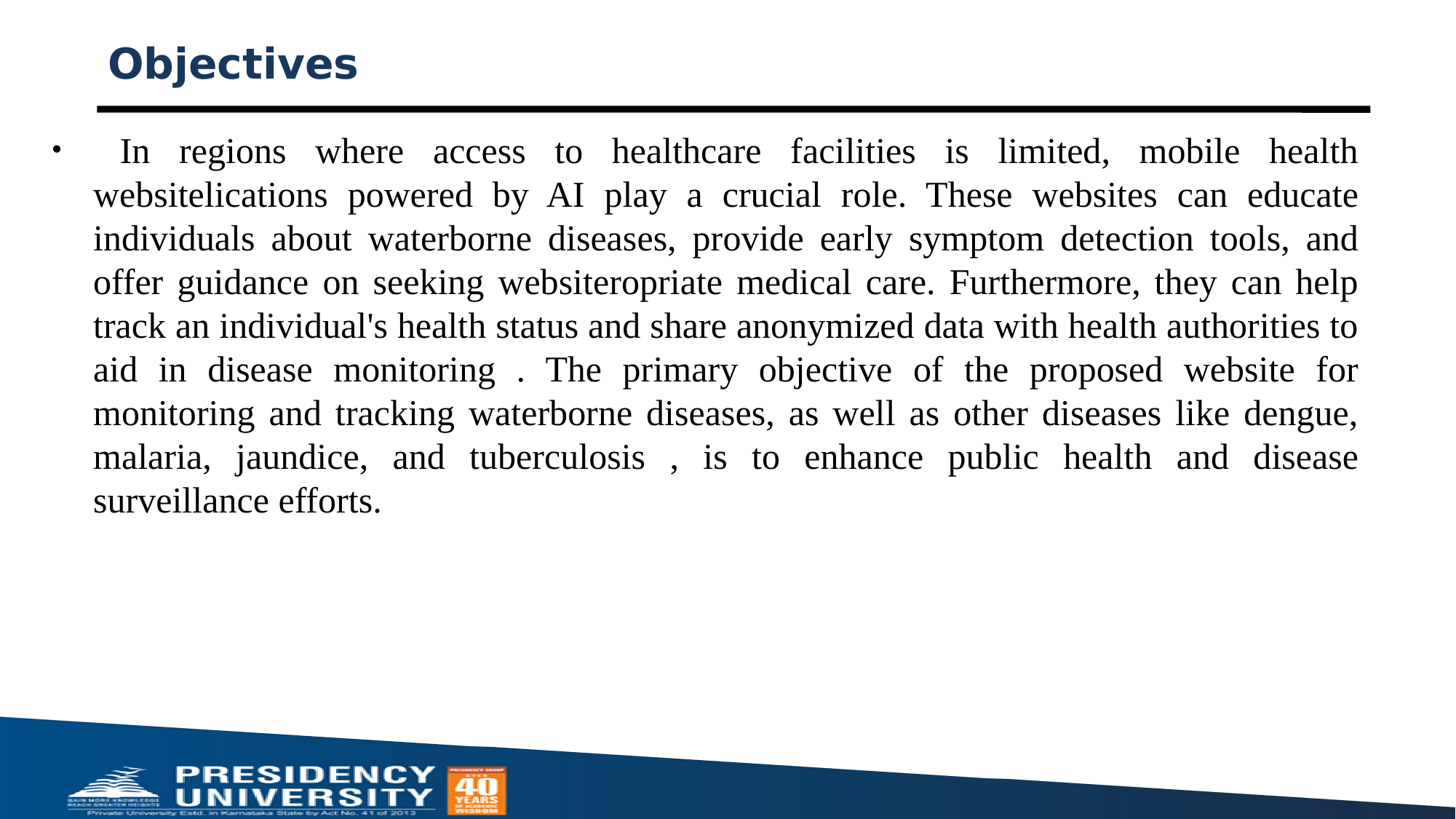

# Objectives
 In regions where access to healthcare facilities is limited, mobile health websitelications powered by AI play a crucial role. These websites can educate individuals about waterborne diseases, provide early symptom detection tools, and offer guidance on seeking websiteropriate medical care. Furthermore, they can help track an individual's health status and share anonymized data with health authorities to aid in disease monitoring . The primary objective of the proposed website for monitoring and tracking waterborne diseases, as well as other diseases like dengue, malaria, jaundice, and tuberculosis , is to enhance public health and disease surveillance efforts.